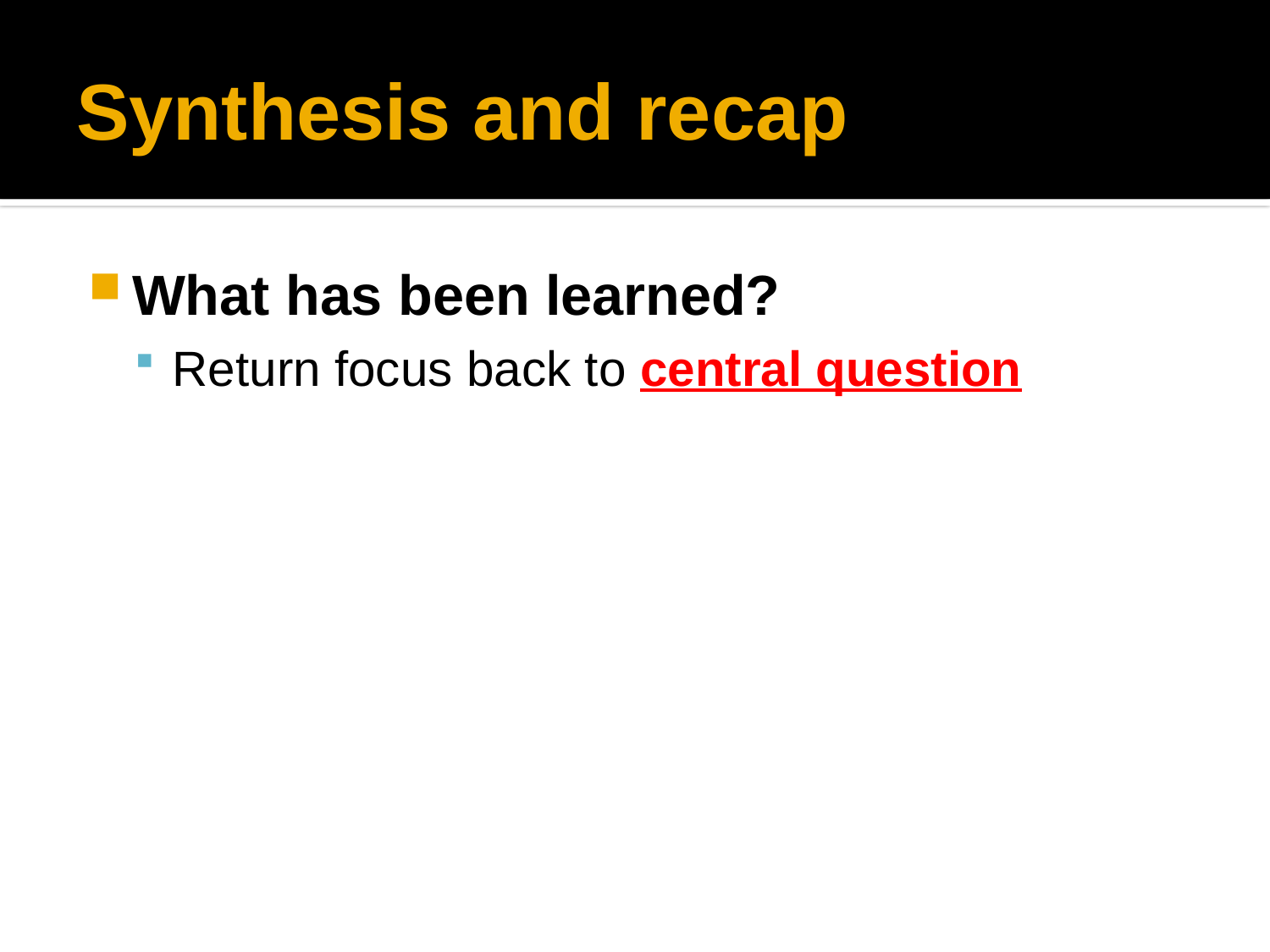

# Synthesis and recap
What has been learned?
Return focus back to central question